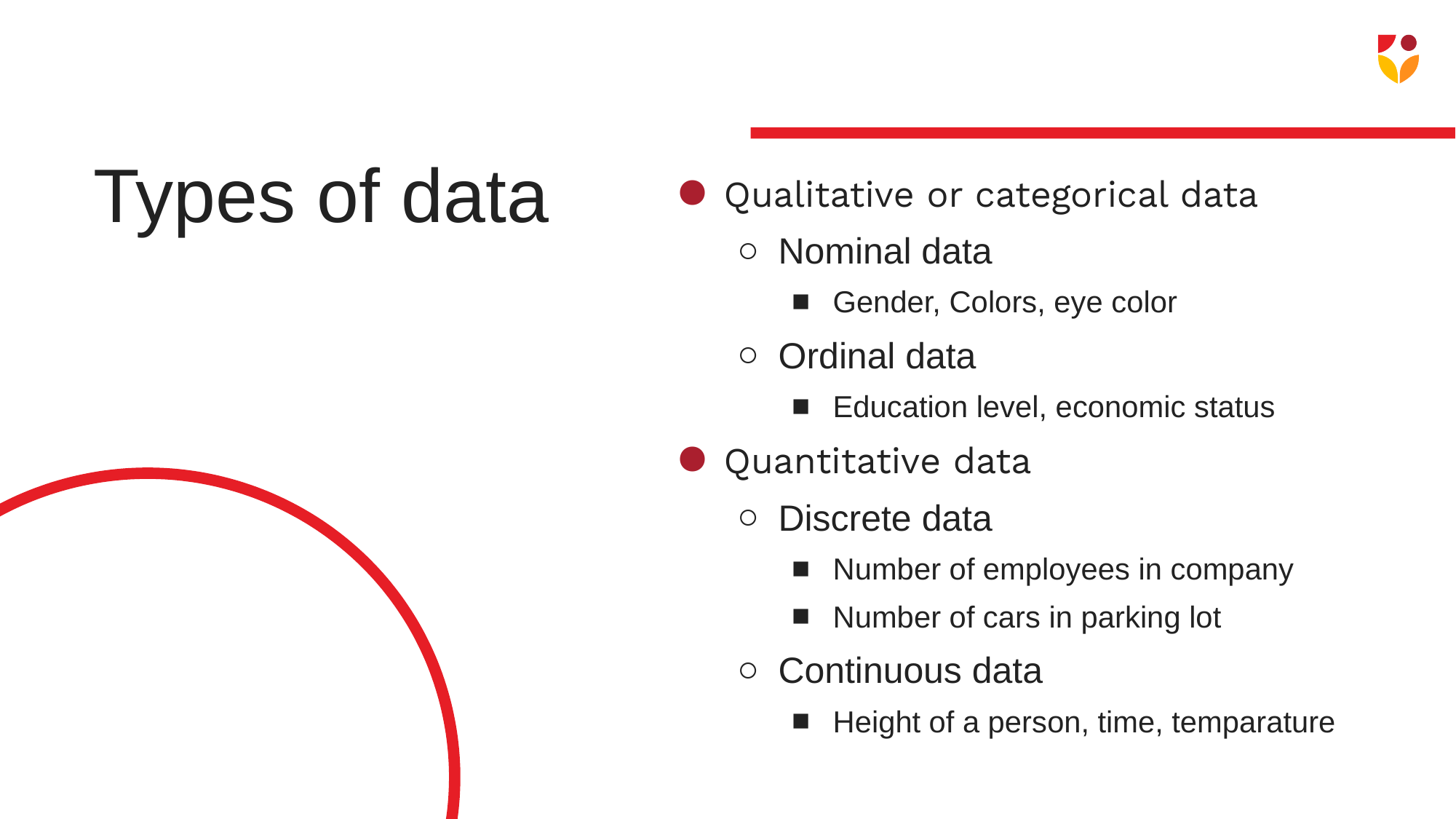

Qualitative or categorical data
Nominal data
Gender, Colors, eye color
Ordinal data
Education level, economic status
Quantitative data
Discrete data
Number of employees in company
Number of cars in parking lot
Continuous data
Height of a person, time, temparature
# Types of data